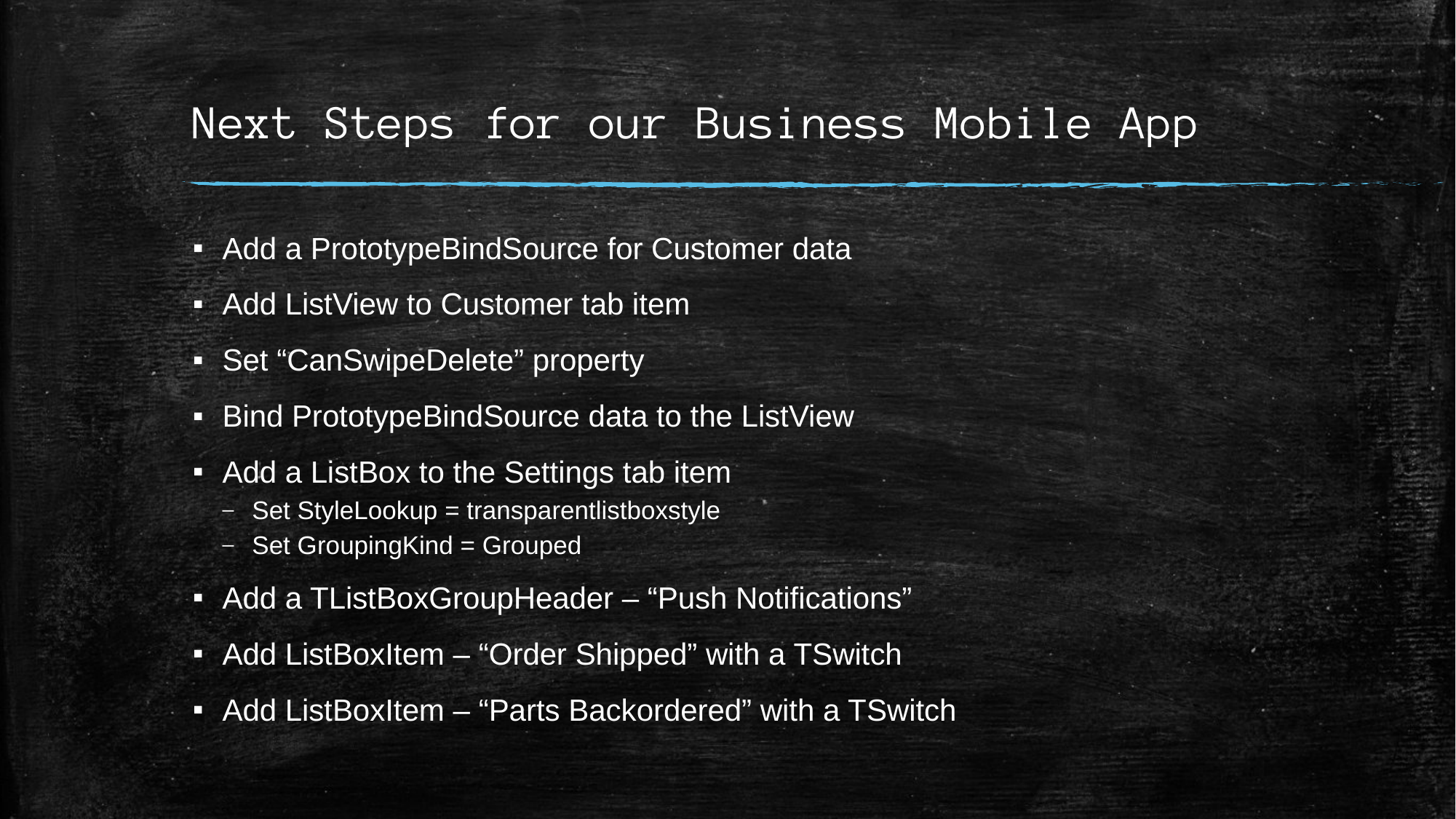

# Next Steps for our Business Mobile App
Add a PrototypeBindSource for Customer data
Add ListView to Customer tab item
Set “CanSwipeDelete” property
Bind PrototypeBindSource data to the ListView
Add a ListBox to the Settings tab item
Set StyleLookup = transparentlistboxstyle
Set GroupingKind = Grouped
Add a TListBoxGroupHeader – “Push Notifications”
Add ListBoxItem – “Order Shipped” with a TSwitch
Add ListBoxItem – “Parts Backordered” with a TSwitch